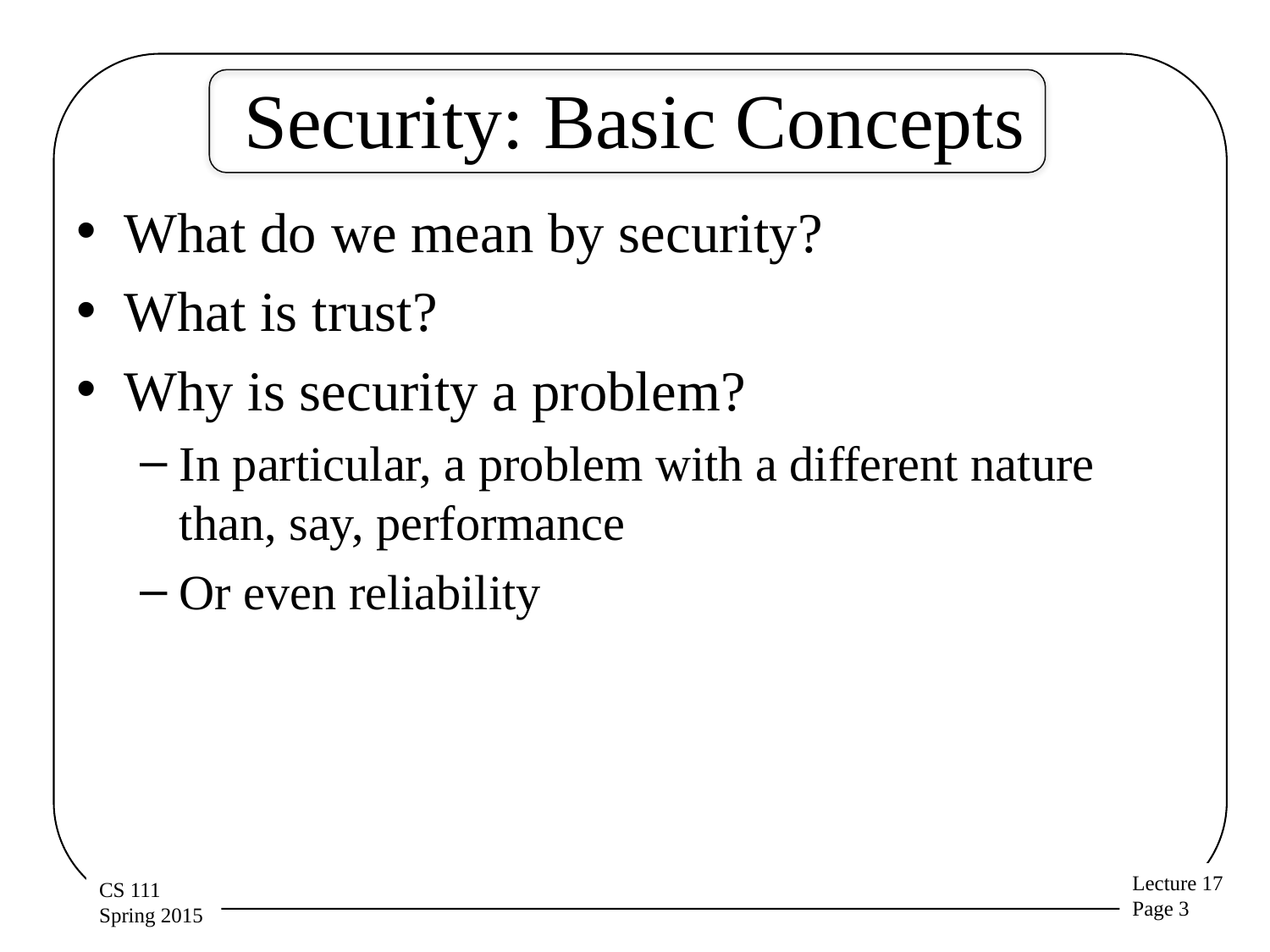

# Security: Basic Concepts

What do we mean by security?
What is trust?
Why is security a problem?
In particular, a problem with a different nature than, say, performance
Or even reliability